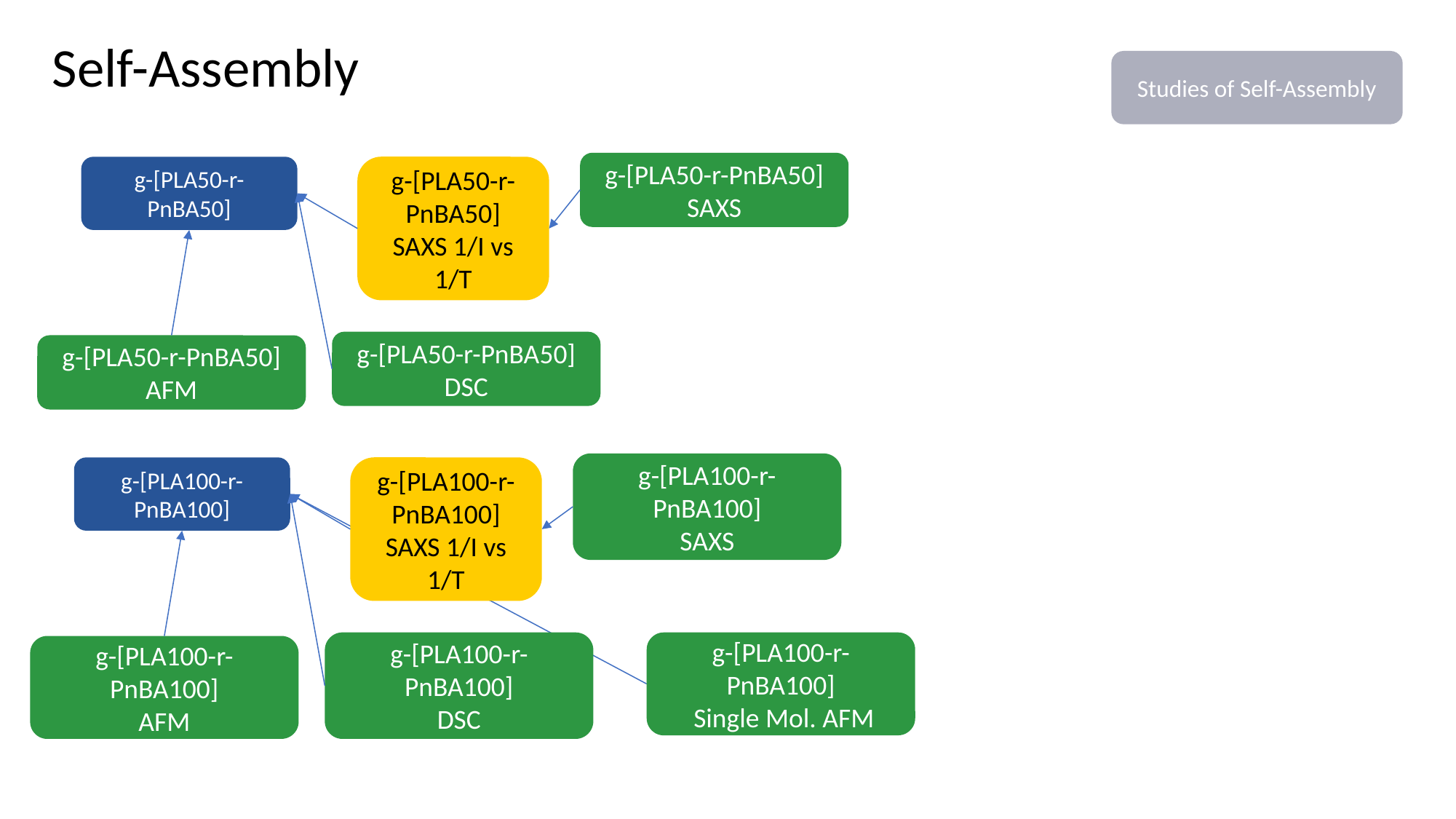

Self-Assembly
Studies of Self-Assembly
g-[PLA50-r-PnBA50]
SAXS
g-[PLA50-r-PnBA50]
SAXS 1/I vs 1/T
g-[PLA50-r-PnBA50]
g-[PLA50-r-PnBA50]
DSC
g-[PLA50-r-PnBA50]
AFM
g-[PLA100-r-PnBA100]
SAXS
g-[PLA100-r-PnBA100]
SAXS 1/I vs 1/T
g-[PLA100-r-PnBA100]
g-[PLA100-r-PnBA100]
DSC
g-[PLA100-r-PnBA100]
 Single Mol. AFM
g-[PLA100-r-PnBA100]
AFM